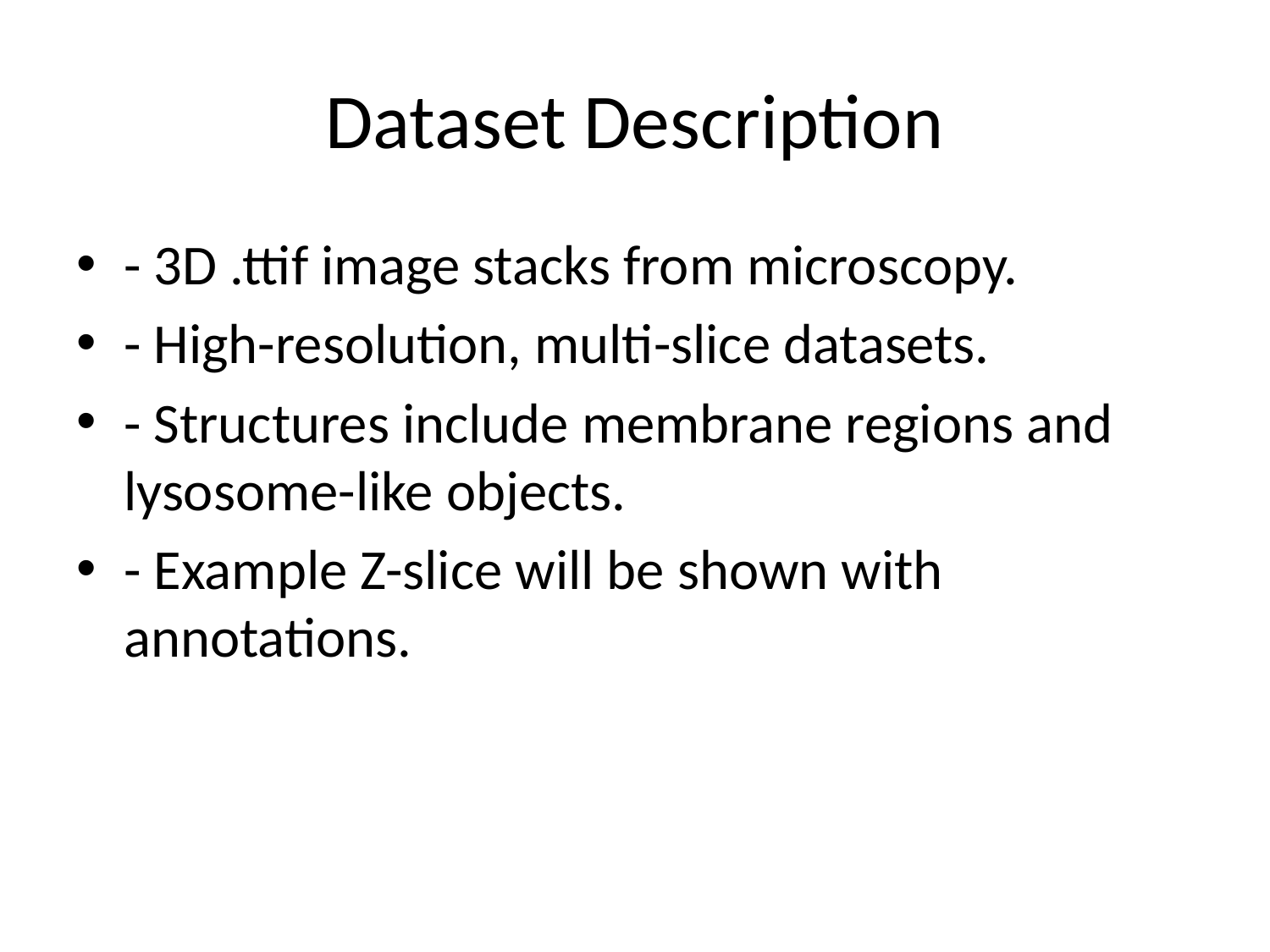

# Dataset Description
- 3D .ttif image stacks from microscopy.
- High-resolution, multi-slice datasets.
- Structures include membrane regions and lysosome-like objects.
- Example Z-slice will be shown with annotations.